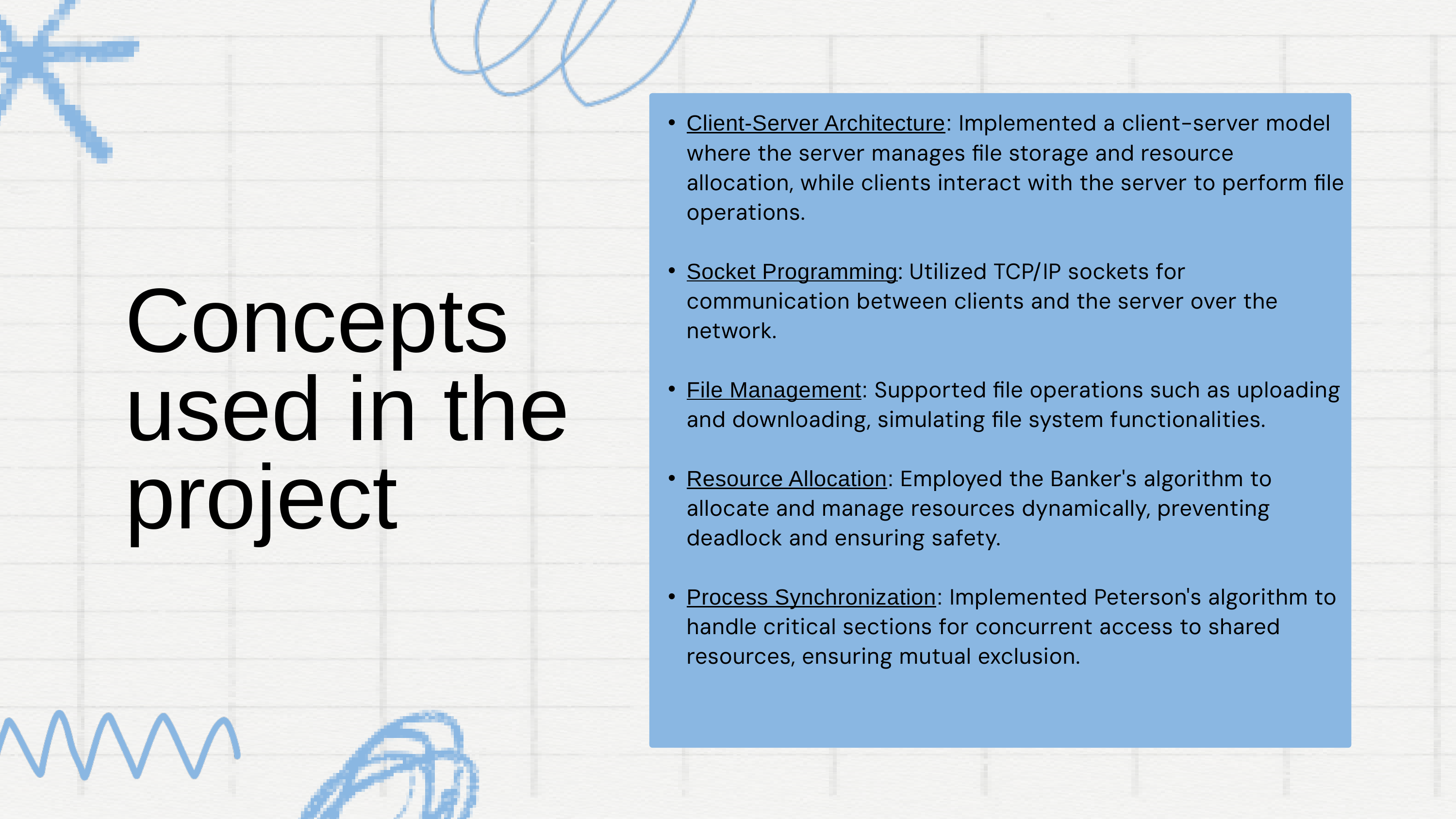

Client-Server Architecture: Implemented a client-server model where the server manages file storage and resource allocation, while clients interact with the server to perform file operations.

Socket Programming: Utilized TCP/IP sockets for communication between clients and the server over the network.

File Management: Supported file operations such as uploading and downloading, simulating file system functionalities.

Resource Allocation: Employed the Banker's algorithm to allocate and manage resources dynamically, preventing deadlock and ensuring safety.

Process Synchronization: Implemented Peterson's algorithm to handle critical sections for concurrent access to shared resources, ensuring mutual exclusion.

Concepts used in the project